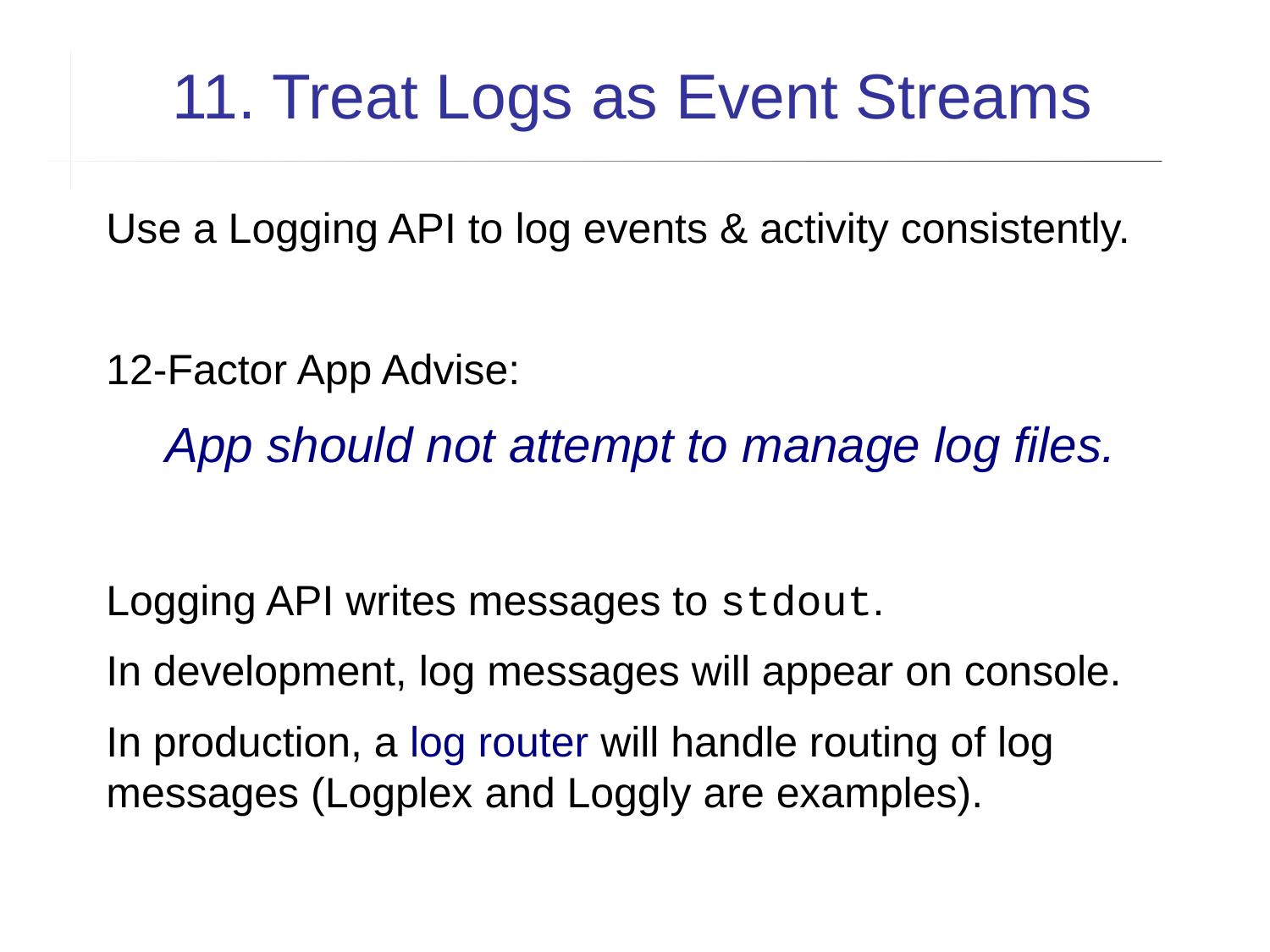

11. Treat Logs as Event Streams
Use a Logging API to log events & activity consistently.

12-Factor App Advise:
App should not attempt to manage log files.

Logging API writes messages to stdout.
In development, log messages will appear on console.
In production, a log router will handle routing of log messages (Logplex and Loggly are examples).